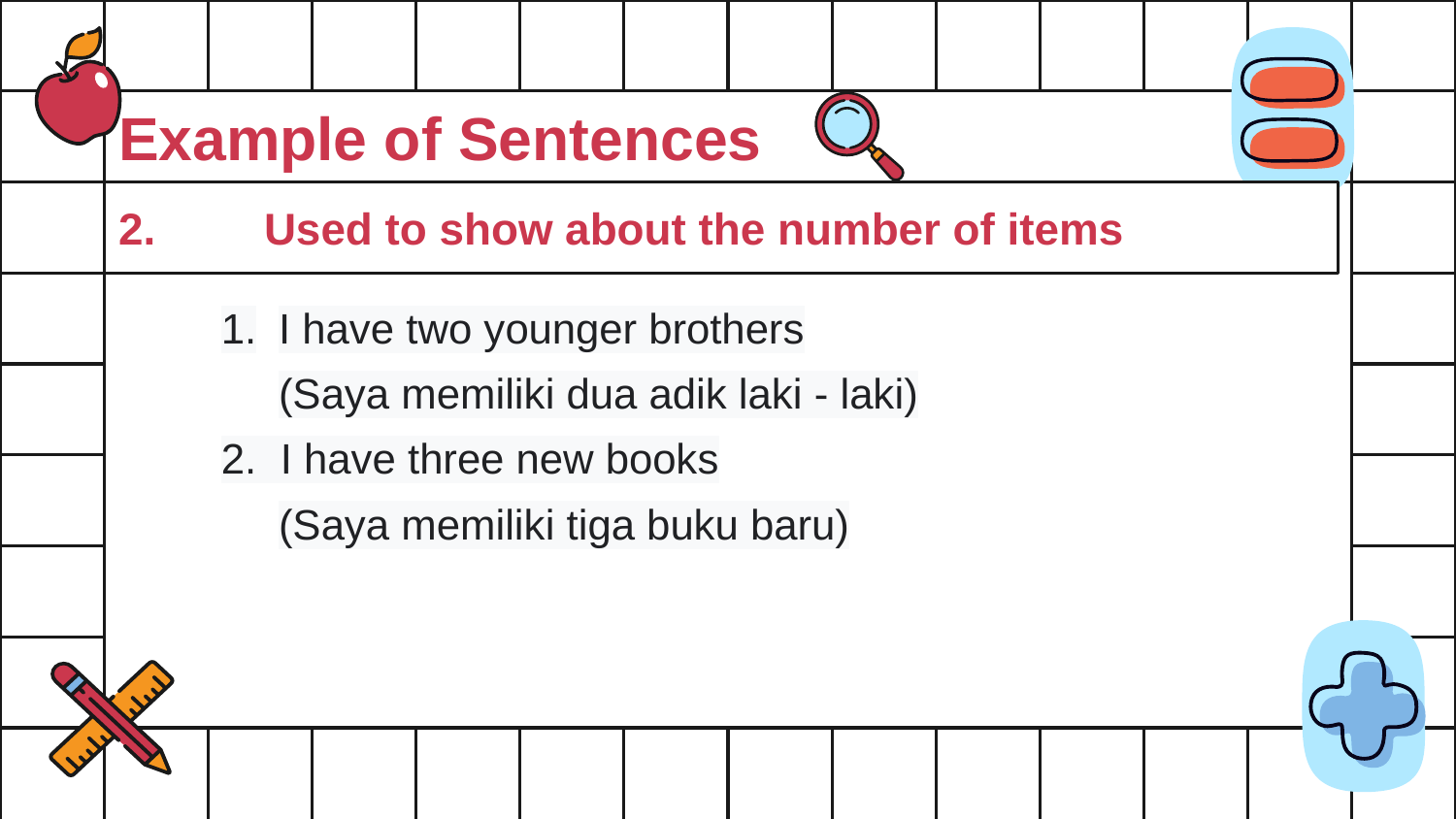

# Example of Sentences

2.	Used to show about the number of items
I have two younger brothers
(Saya memiliki dua adik laki - laki)
2.  I have three new books
(Saya memiliki tiga buku baru)